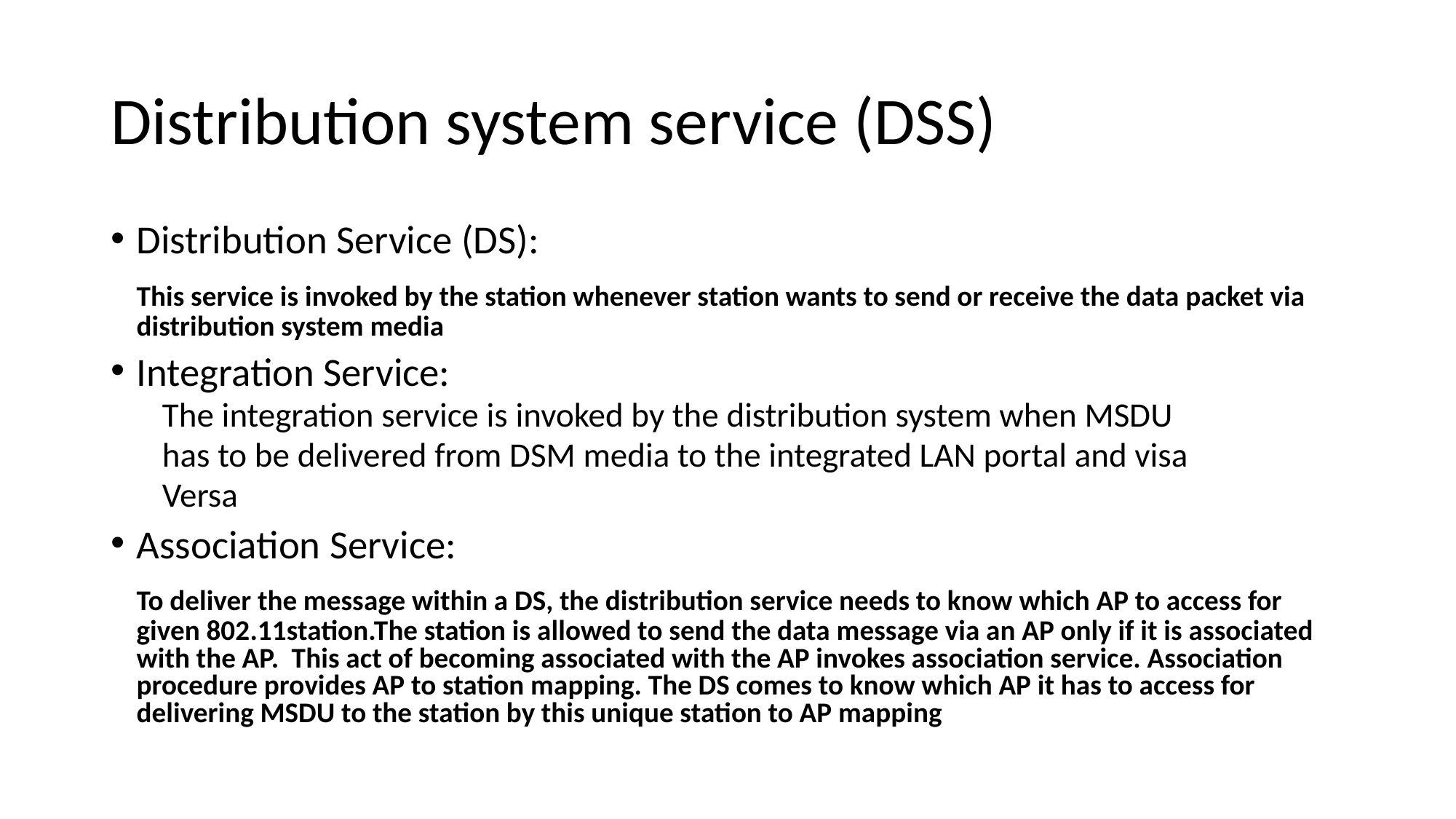

# Distribution system service (DSS)
Distribution Service (DS):
	This service is invoked by the station whenever station wants to send or receive the data packet via distribution system media
Integration Service:
The integration service is invoked by the distribution system when MSDU
has to be delivered from DSM media to the integrated LAN portal and visa
Versa
Association Service:
	To deliver the message within a DS, the distribution service needs to know which AP to access for given 802.11station.The station is allowed to send the data message via an AP only if it is associated with the AP.  This act of becoming associated with the AP invokes association service. Association procedure provides AP to station mapping. The DS comes to know which AP it has to access for delivering MSDU to the station by this unique station to AP mapping